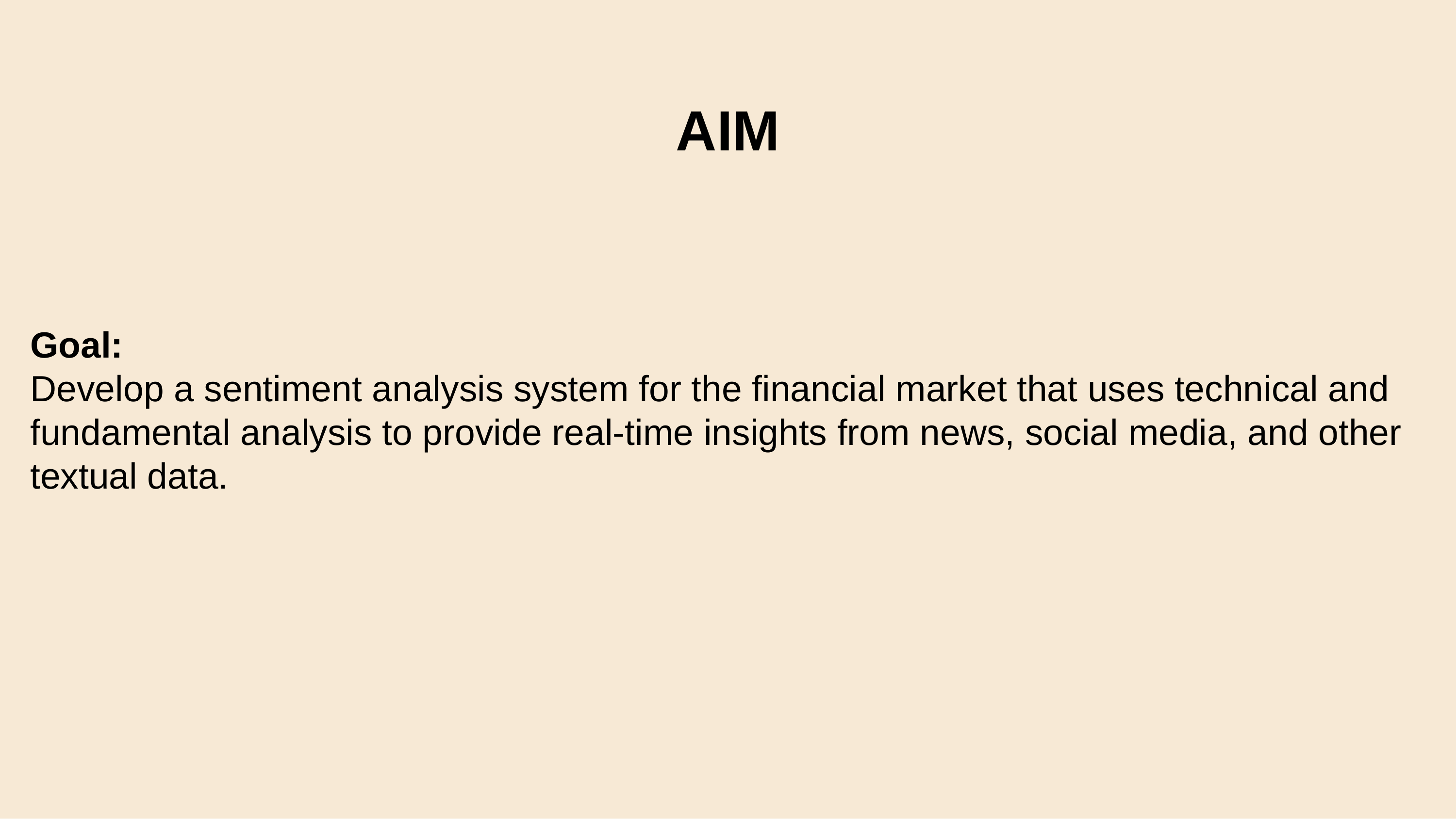

# AIM
Goal:
Develop a sentiment analysis system for the financial market that uses technical and fundamental analysis to provide real-time insights from news, social media, and other textual data.